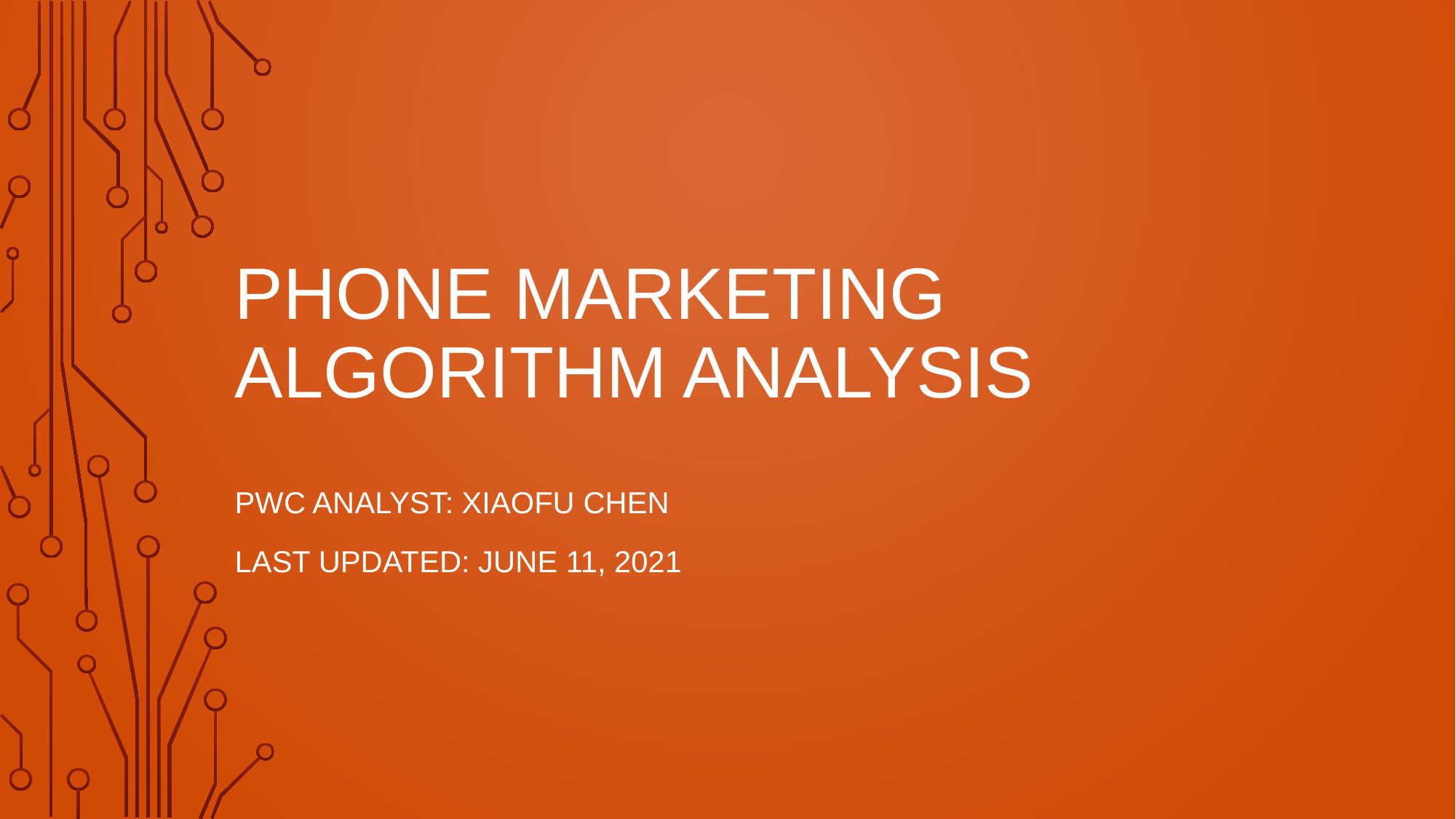

# Phone Marketing Algorithm Analysis
PWC analyst: Xiaofu Chen
Last UPDATED: June 11, 2021